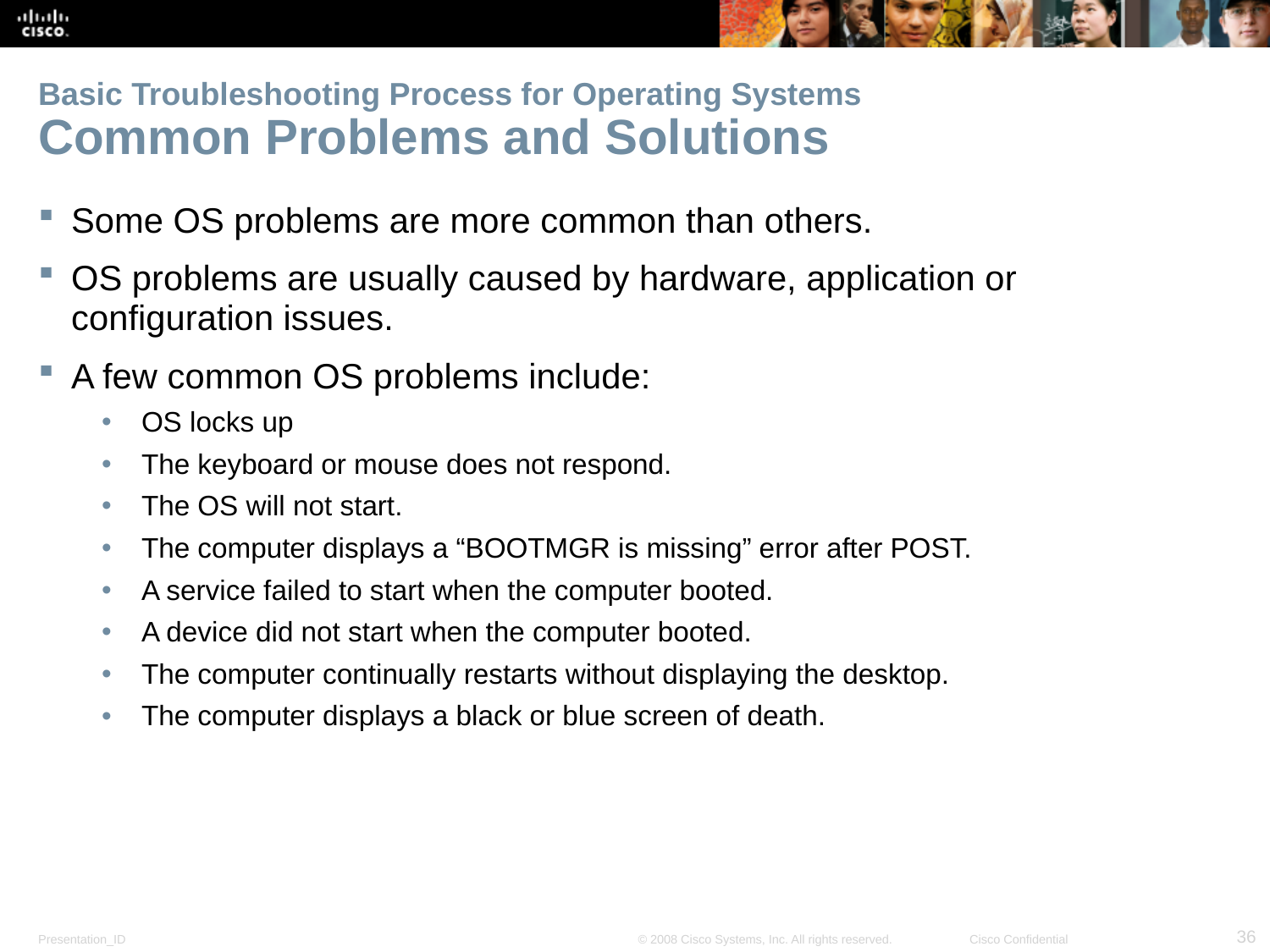

# Basic Troubleshooting Process for Operating Systems Common Problems and Solutions
Some OS problems are more common than others.
OS problems are usually caused by hardware, application or configuration issues.
A few common OS problems include:
OS locks up
The keyboard or mouse does not respond.
The OS will not start.
The computer displays a “BOOTMGR is missing” error after POST.
A service failed to start when the computer booted.
A device did not start when the computer booted.
The computer continually restarts without displaying the desktop.
The computer displays a black or blue screen of death.